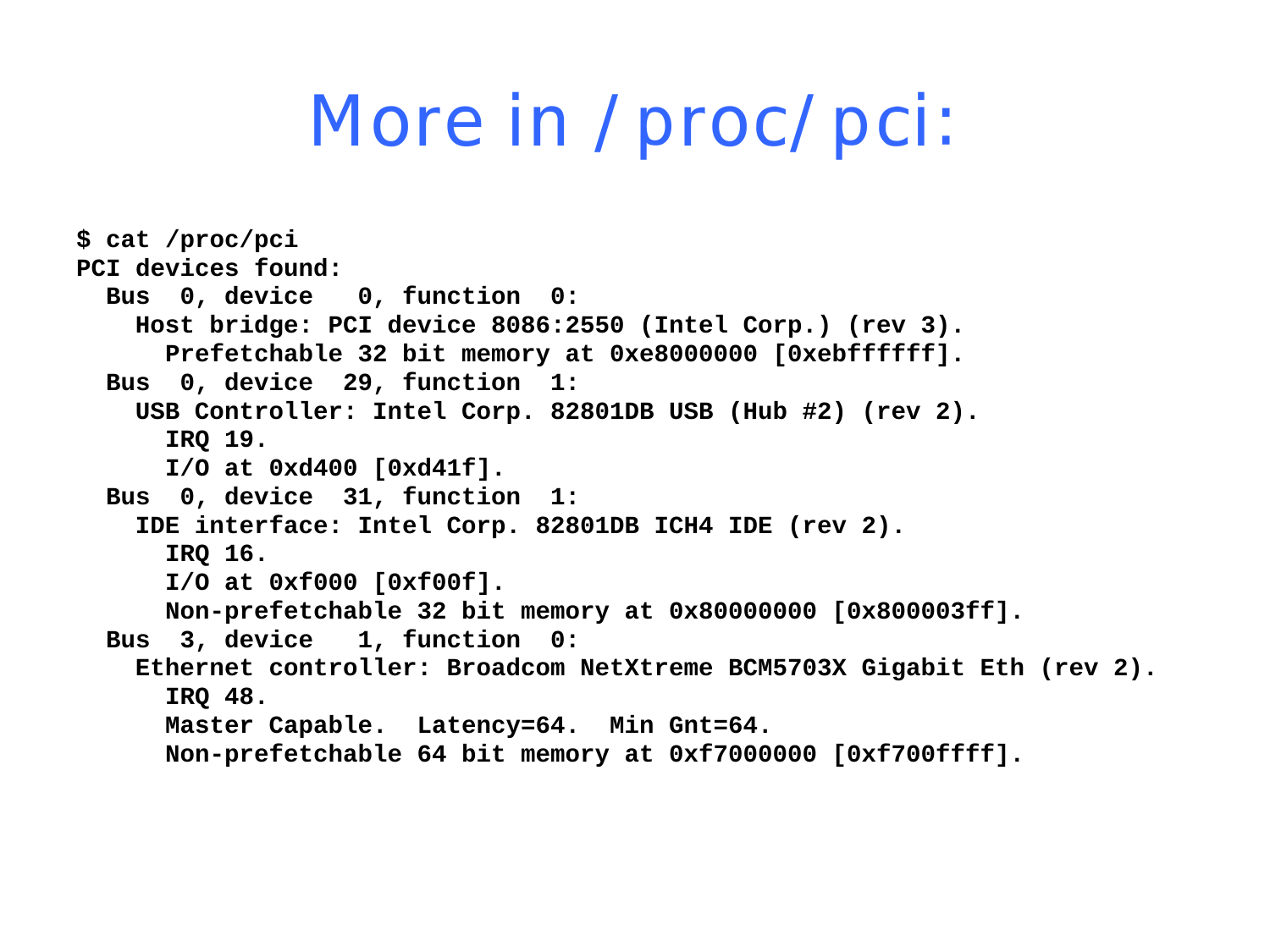

# More in /proc/pci:
$ cat /proc/pci
PCI devices found:
  Bus  0, device   0, function  0:
    Host bridge: PCI device 8086:2550 (Intel Corp.) (rev 3).
      Prefetchable 32 bit memory at 0xe8000000 [0xebffffff].
  Bus  0, device  29, function  1:
    USB Controller: Intel Corp. 82801DB USB (Hub #2) (rev 2).
      IRQ 19.
      I/O at 0xd400 [0xd41f].
  Bus  0, device  31, function  1:
    IDE interface: Intel Corp. 82801DB ICH4 IDE (rev 2).
      IRQ 16.
      I/O at 0xf000 [0xf00f].
      Non-prefetchable 32 bit memory at 0x80000000 [0x800003ff].
  Bus  3, device   1, function  0:
    Ethernet controller: Broadcom NetXtreme BCM5703X Gigabit Eth (rev 2).
      IRQ 48.
      Master Capable.  Latency=64.  Min Gnt=64.
      Non-prefetchable 64 bit memory at 0xf7000000 [0xf700ffff].